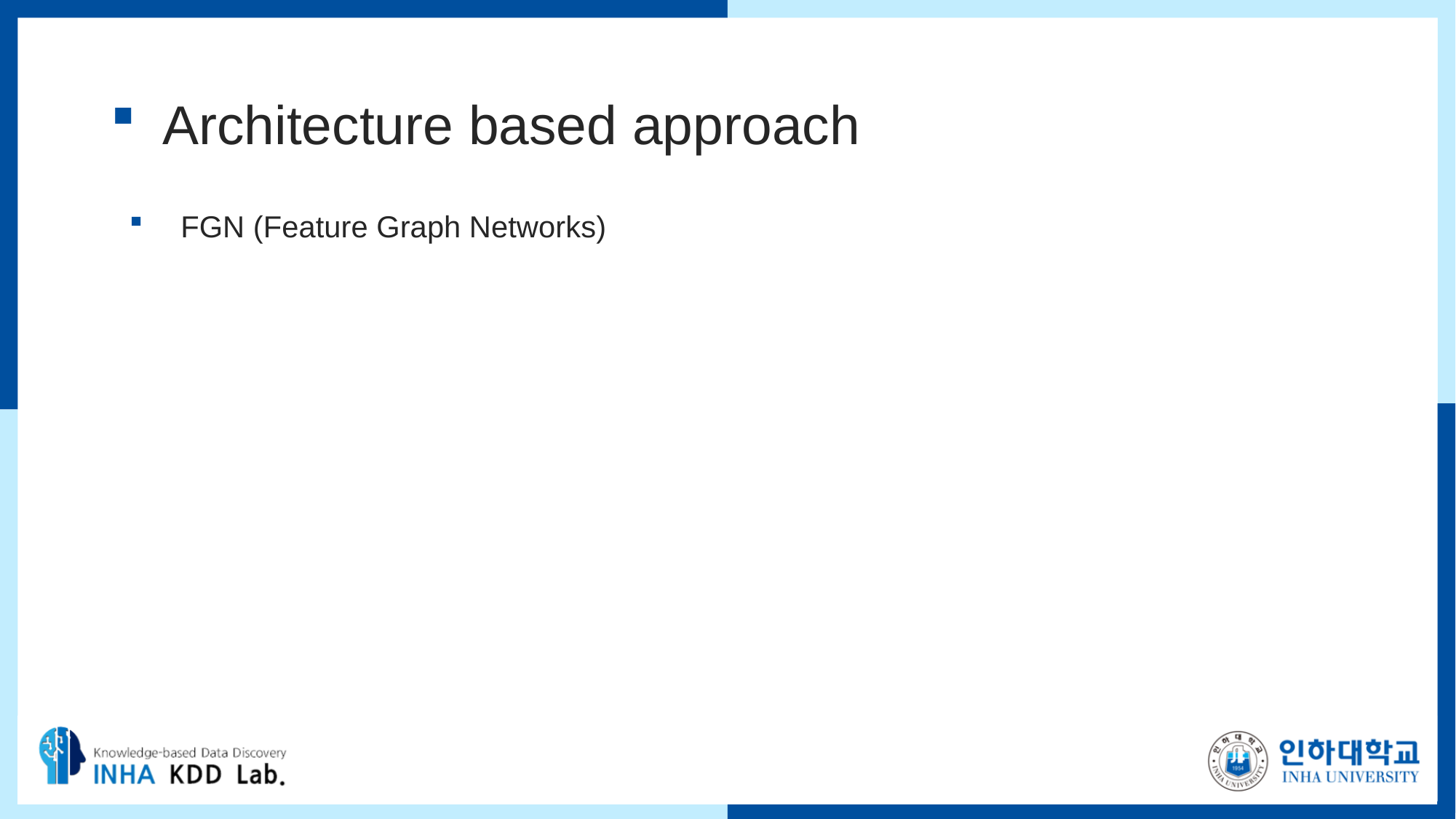

# Architecture based approach
FGN (Feature Graph Networks)

8